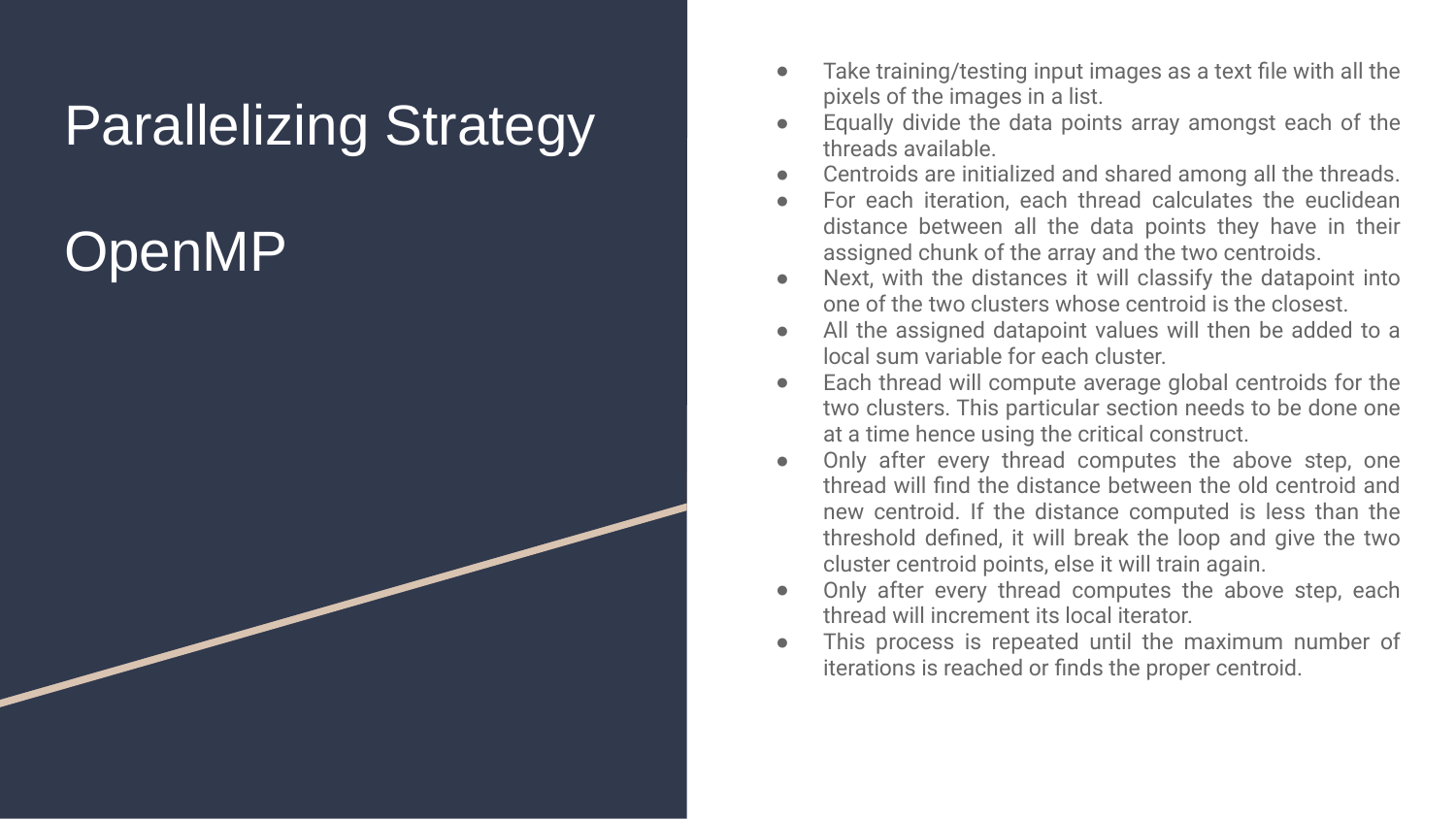

Take training/testing input images as a text file with all the pixels of the images in a list.
Equally divide the data points array amongst each of the threads available.
Centroids are initialized and shared among all the threads.
For each iteration, each thread calculates the euclidean distance between all the data points they have in their assigned chunk of the array and the two centroids.
Next, with the distances it will classify the datapoint into one of the two clusters whose centroid is the closest.
All the assigned datapoint values will then be added to a local sum variable for each cluster.
Each thread will compute average global centroids for the two clusters. This particular section needs to be done one at a time hence using the critical construct.
Only after every thread computes the above step, one thread will find the distance between the old centroid and new centroid. If the distance computed is less than the threshold defined, it will break the loop and give the two cluster centroid points, else it will train again.
Only after every thread computes the above step, each thread will increment its local iterator.
This process is repeated until the maximum number of iterations is reached or finds the proper centroid.
# Parallelizing Strategy

OpenMP